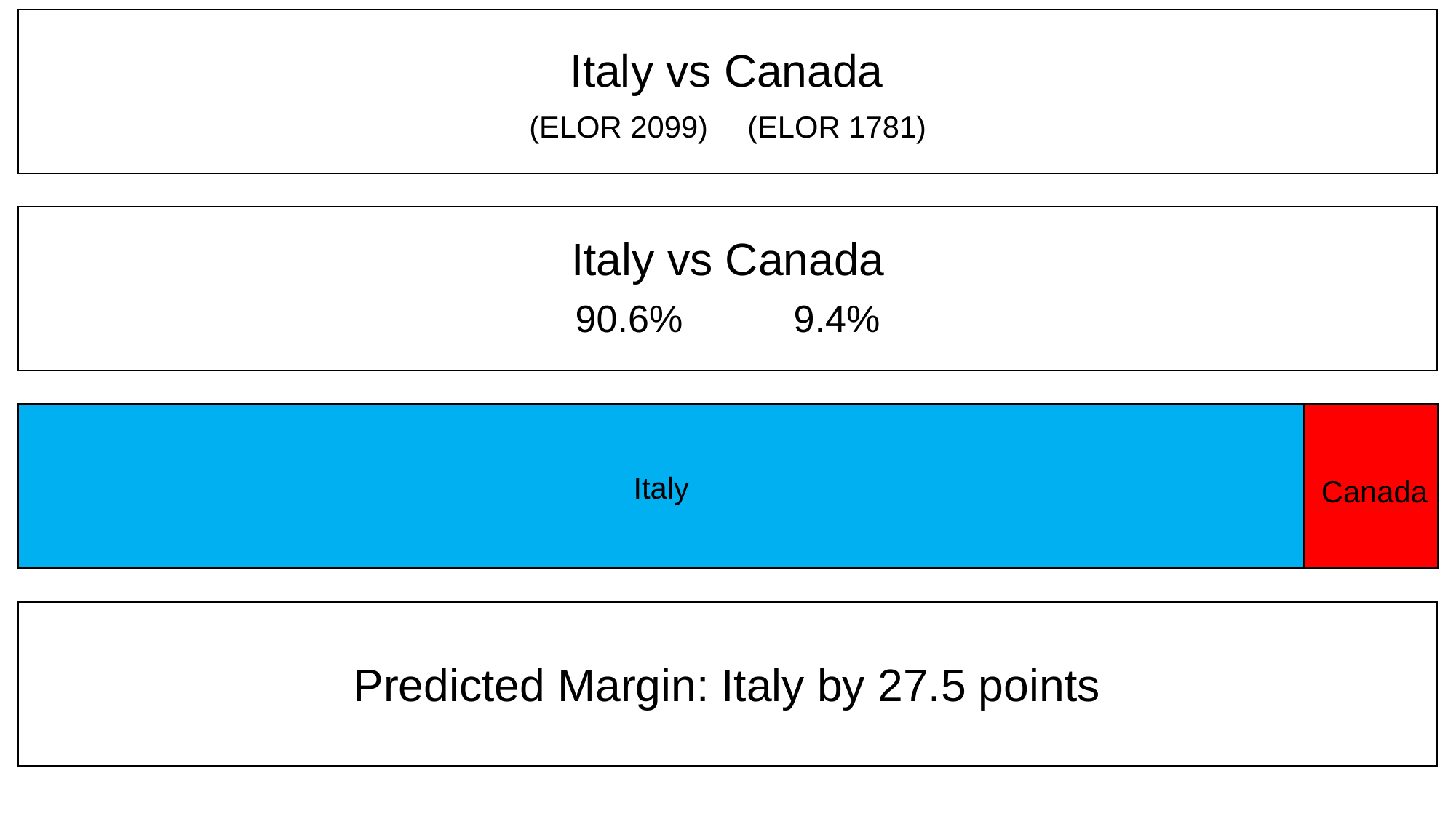

Italy vs Canada
(ELOR 2099)	(ELOR 1781)

Italy vs Canada
90.6%		9.4%

Italy
Canada

Predicted Margin: Italy by 27.5 points